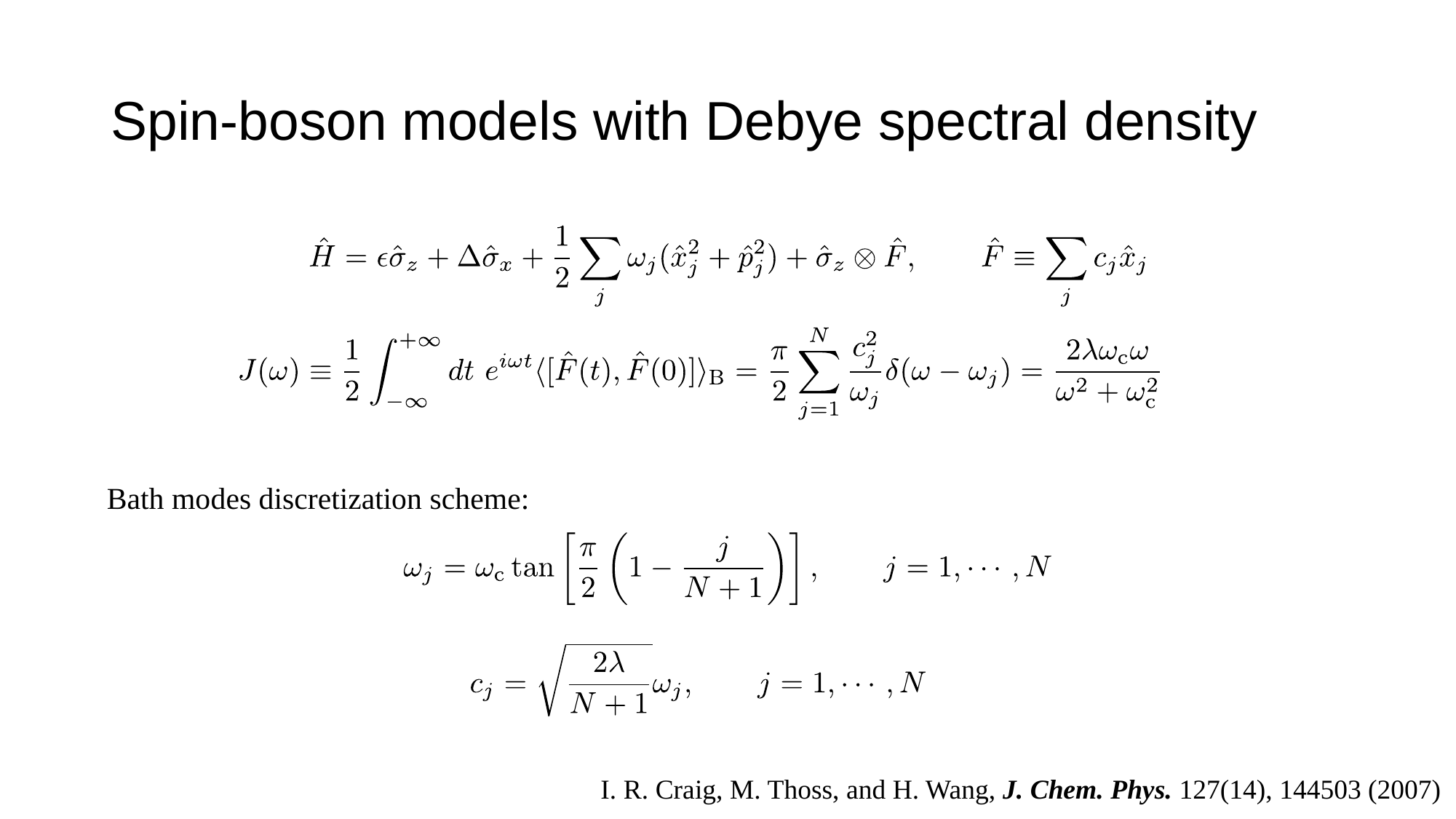

# Spin-boson models with Debye spectral density

Bath modes discretization scheme:

I. R. Craig, M. Thoss, and H. Wang, J. Chem. Phys. 127(14), 144503 (2007)